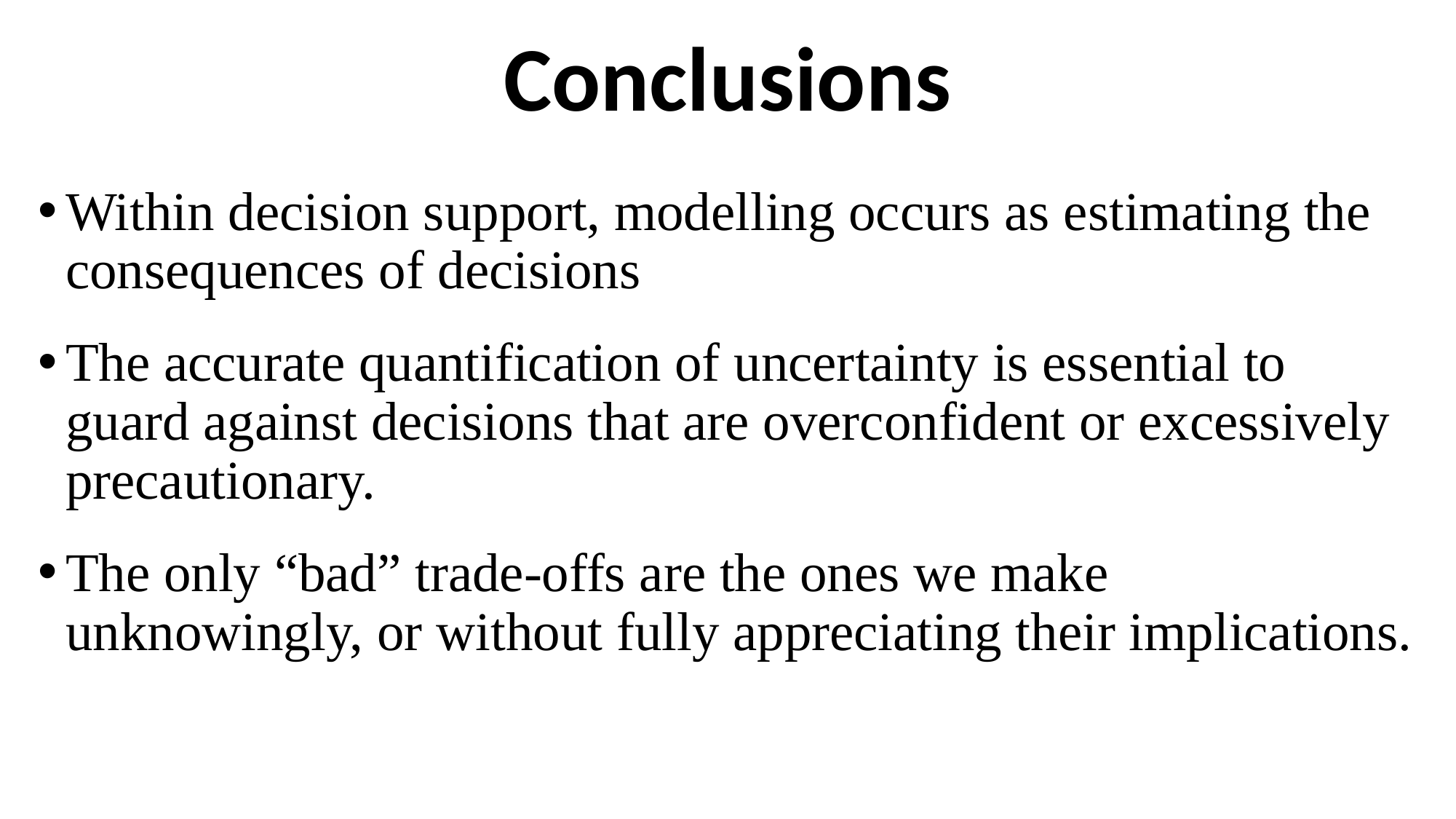

# Conclusions
Within decision support, modelling occurs as estimating the consequences of decisions
The accurate quantification of uncertainty is essential to guard against decisions that are overconfident or excessively precautionary.
The only “bad” trade-offs are the ones we make unknowingly, or without fully appreciating their implications.